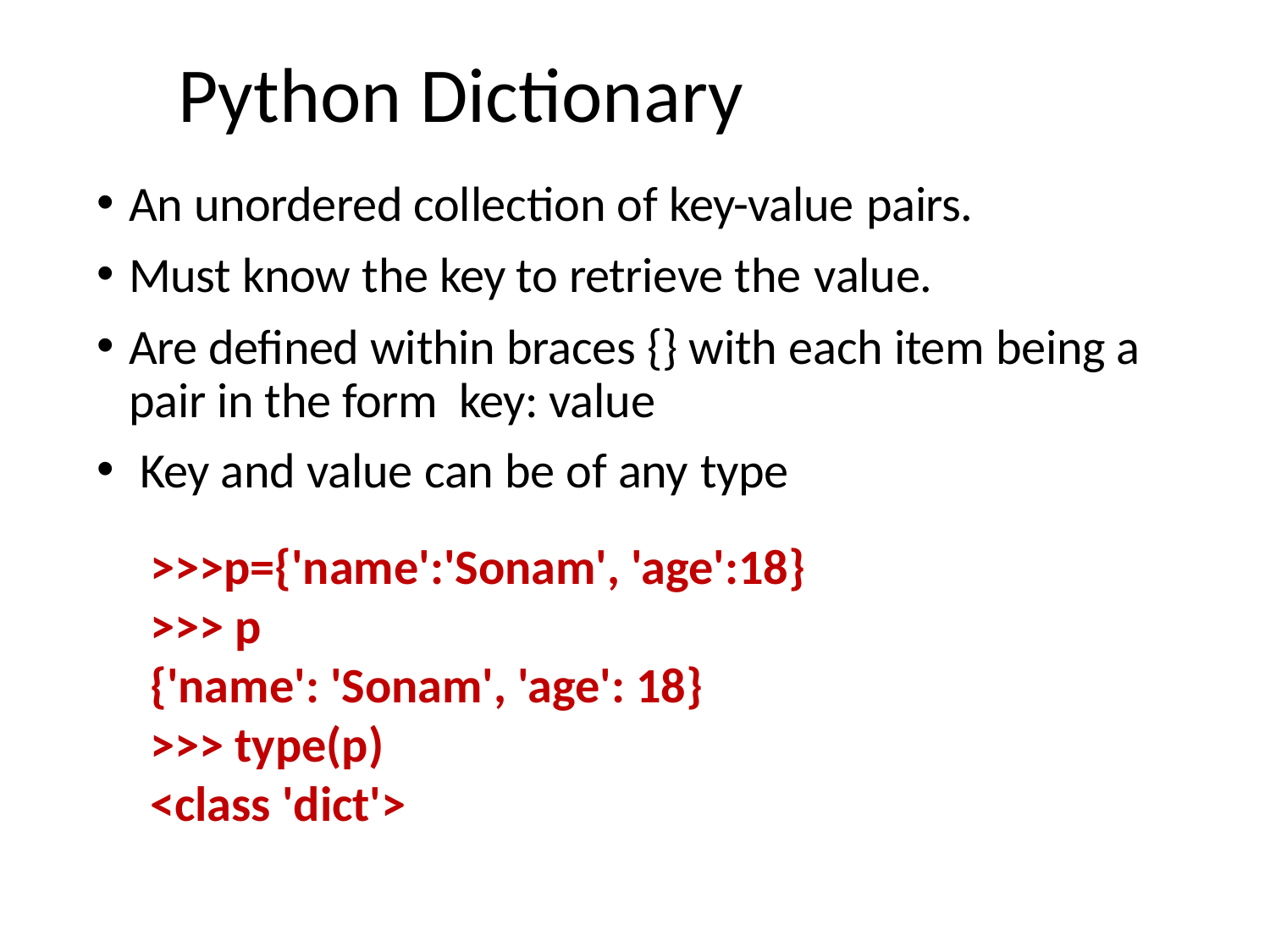

# Python Dictionary
An unordered collection of key-value pairs.
Must know the key to retrieve the value.
Are defined within braces {} with each item being a pair in the form  key: value
Key and value can be of any type
>>>p={'name':'Sonam', 'age':18}
>>> p
{'name': 'Sonam', 'age': 18}
>>> type(p)
<class 'dict'>